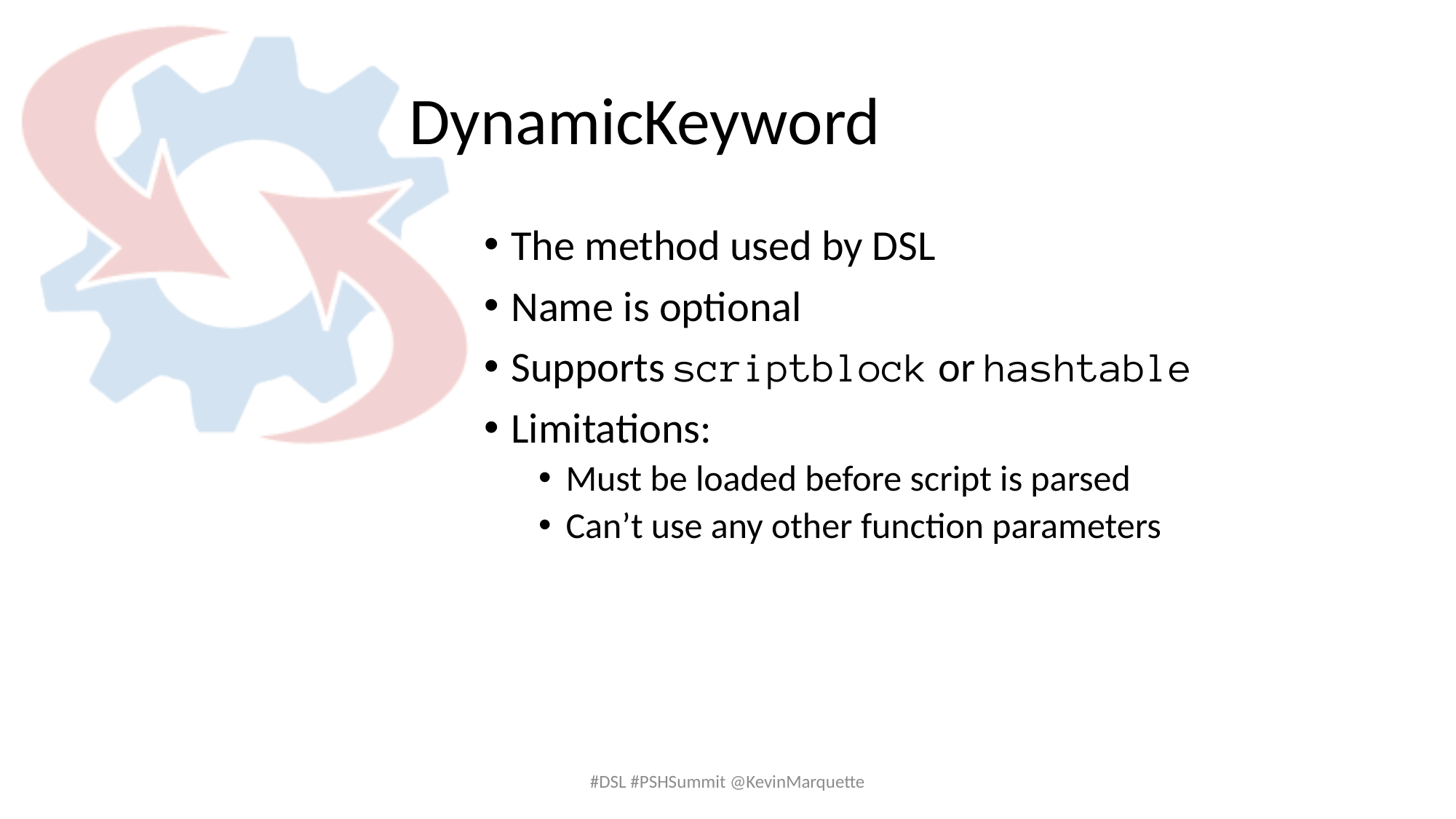

# DynamicKeyword
The method used by DSL
Name is optional
Supports scriptblock or hashtable
Limitations:
Must be loaded before script is parsed
Can’t use any other function parameters

#DSL #PSHSummit @KevinMarquette